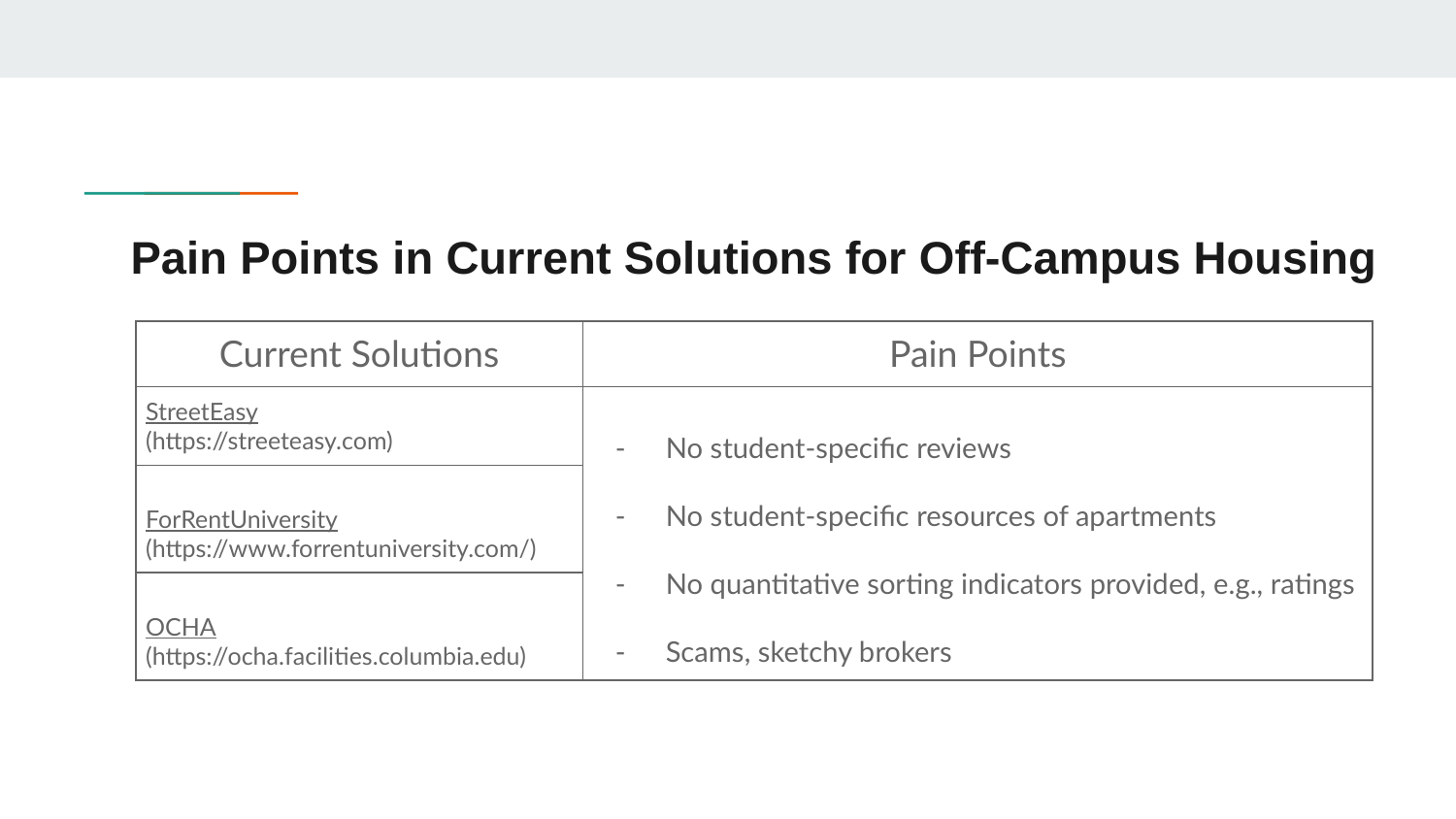

# Pain Points in Current Solutions for Off-Campus Housing
| Current Solutions | Pain Points |
| --- | --- |
| StreetEasy (https://streeteasy.com) | No student-specific reviews No student-specific resources of apartments No quantitative sorting indicators provided, e.g., ratings Scams, sketchy brokers |
| ForRentUniversity (https://www.forrentuniversity.com/) |  |
| OCHA (https://ocha.facilities.columbia.edu) |  |